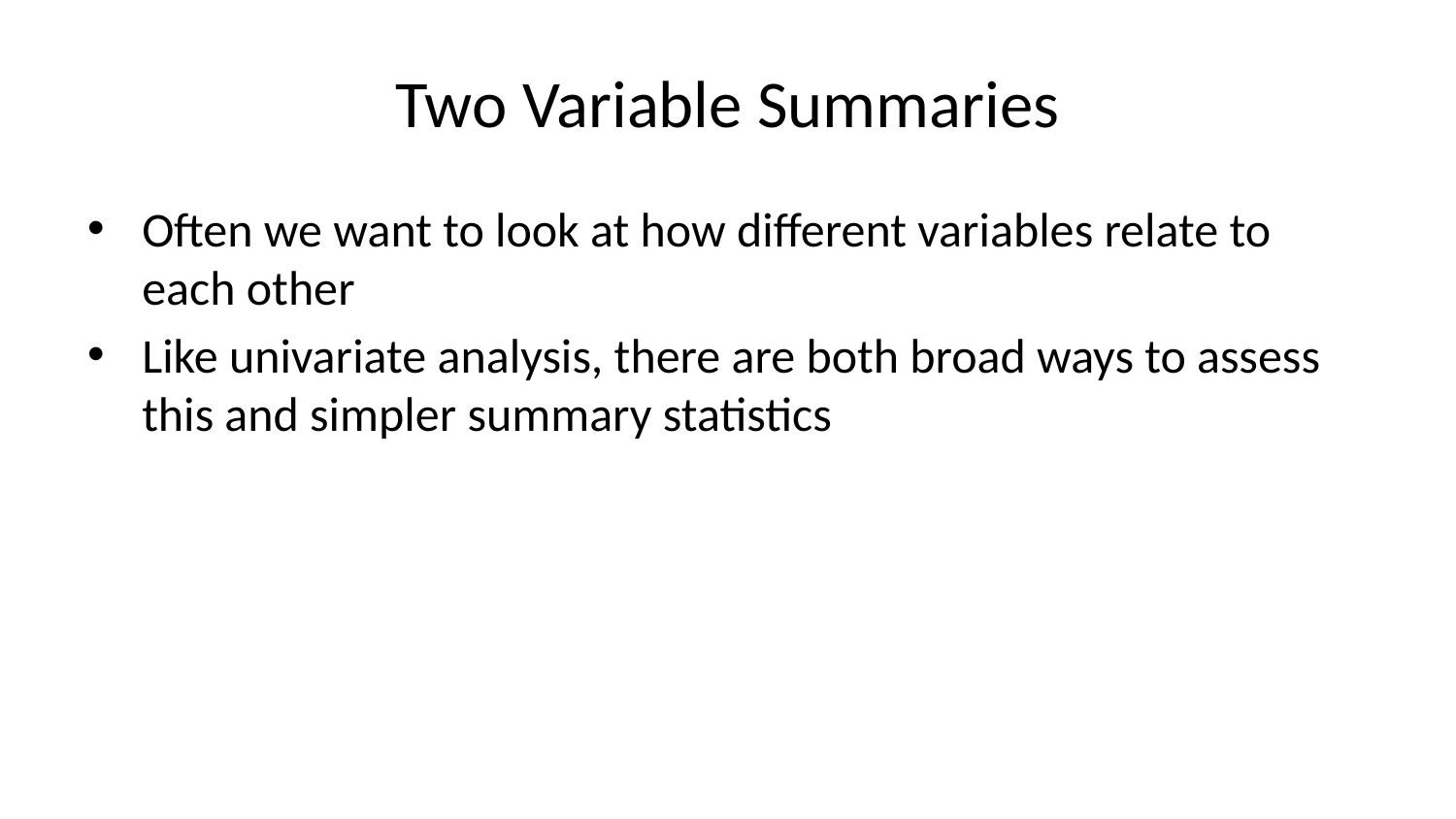

# Two Variable Summaries
Often we want to look at how different variables relate to each other
Like univariate analysis, there are both broad ways to assess this and simpler summary statistics